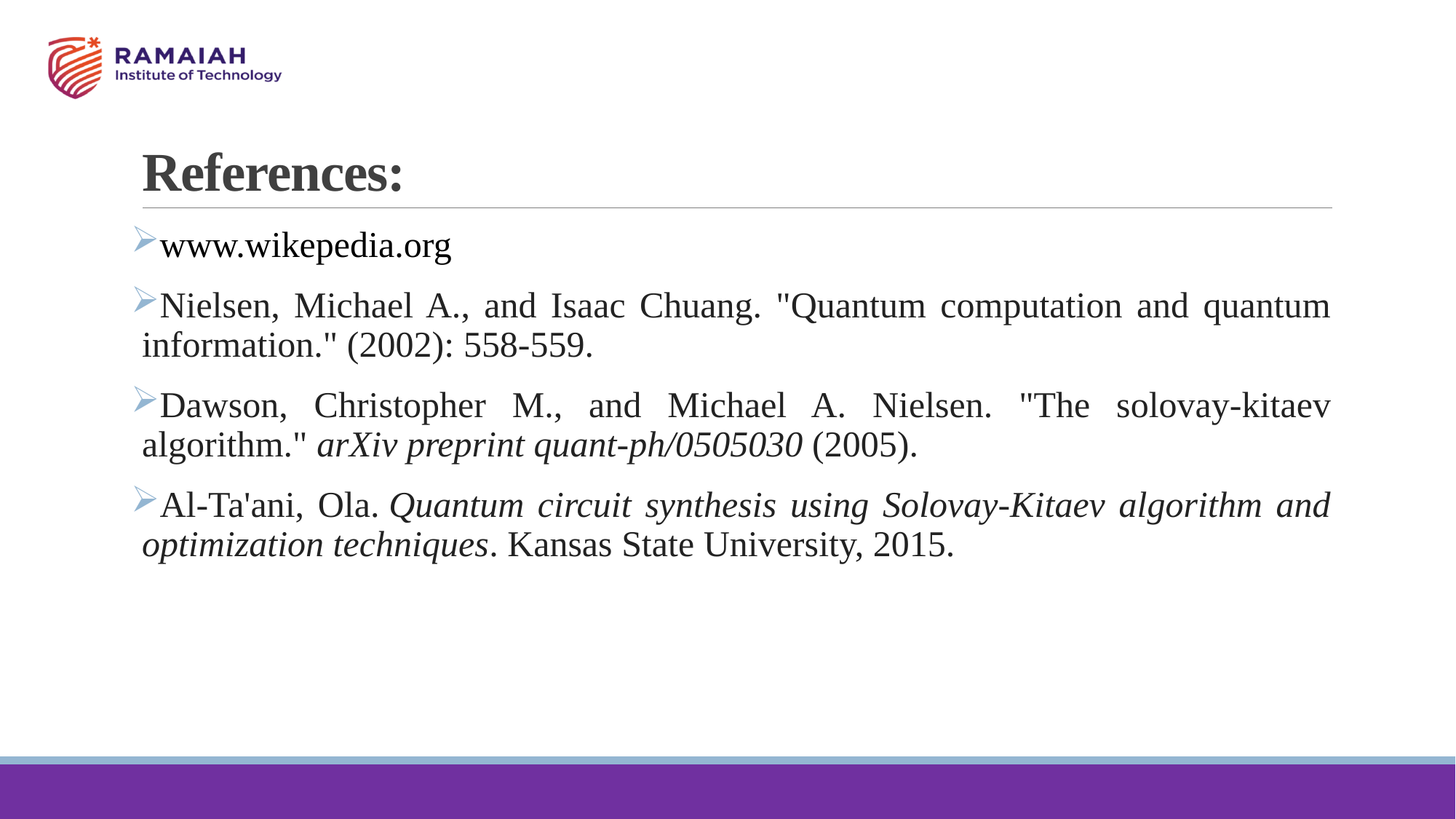

# References:
www.wikepedia.org
Nielsen, Michael A., and Isaac Chuang. "Quantum computation and quantum information." (2002): 558-559.
Dawson, Christopher M., and Michael A. Nielsen. "The solovay-kitaev algorithm." arXiv preprint quant-ph/0505030 (2005).
Al-Ta'ani, Ola. Quantum circuit synthesis using Solovay-Kitaev algorithm and optimization techniques. Kansas State University, 2015.